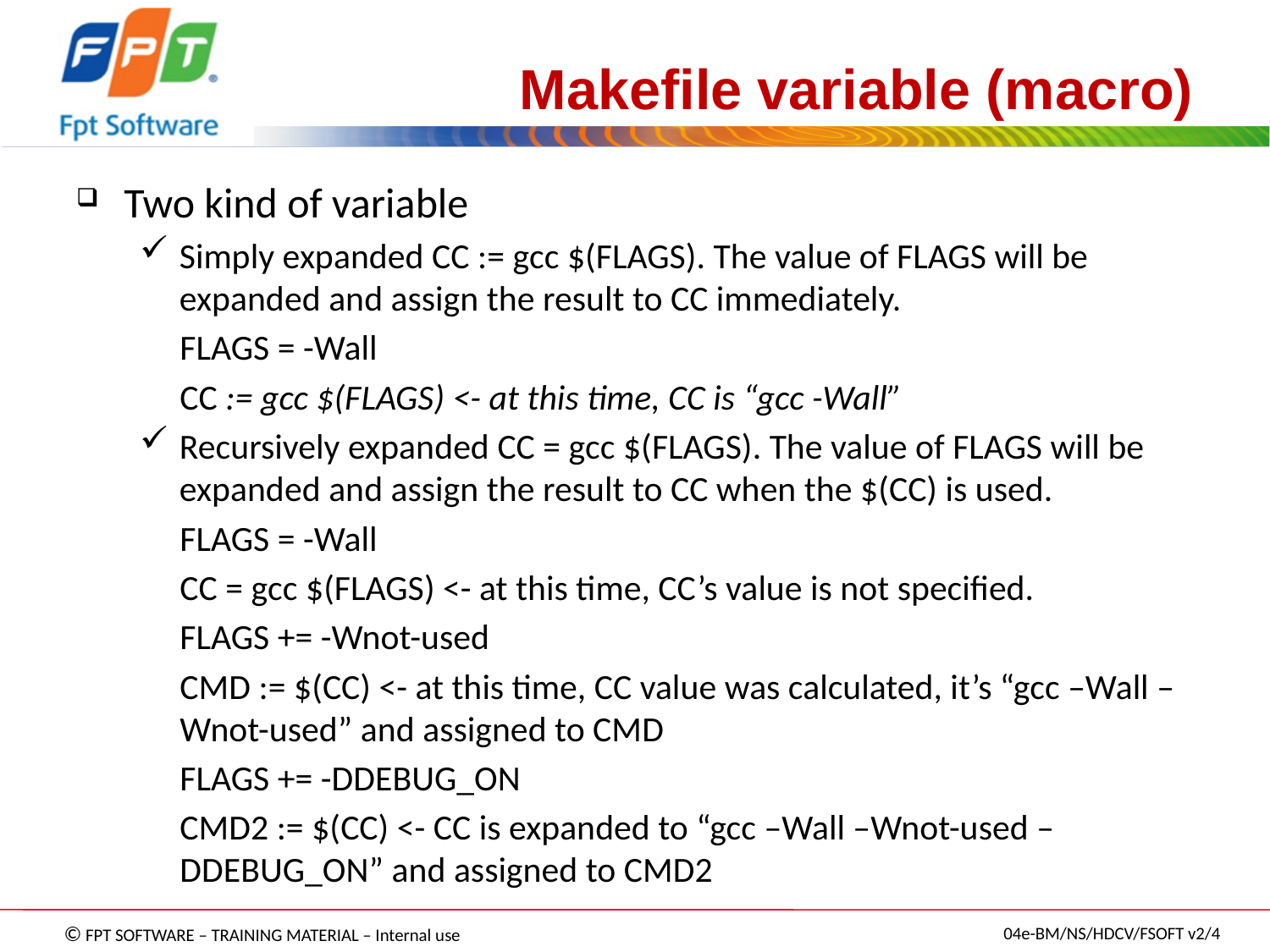

# Makefile variable (macro)
Two kind of variable
Simply expanded CC := gcc $(FLAGS). The value of FLAGS will be expanded and assign the result to CC immediately.
FLAGS = -Wall
CC := gcc $(FLAGS) <- at this time, CC is “gcc -Wall”
Recursively expanded CC = gcc $(FLAGS). The value of FLAGS will be expanded and assign the result to CC when the $(CC) is used.
FLAGS = -Wall
CC = gcc $(FLAGS) <- at this time, CC’s value is not specified.
FLAGS += -Wnot-used
CMD := $(CC) <- at this time, CC value was calculated, it’s “gcc –Wall –Wnot-used” and assigned to CMD
FLAGS += -DDEBUG_ON
CMD2 := $(CC) <- CC is expanded to “gcc –Wall –Wnot-used –DDEBUG_ON” and assigned to CMD2